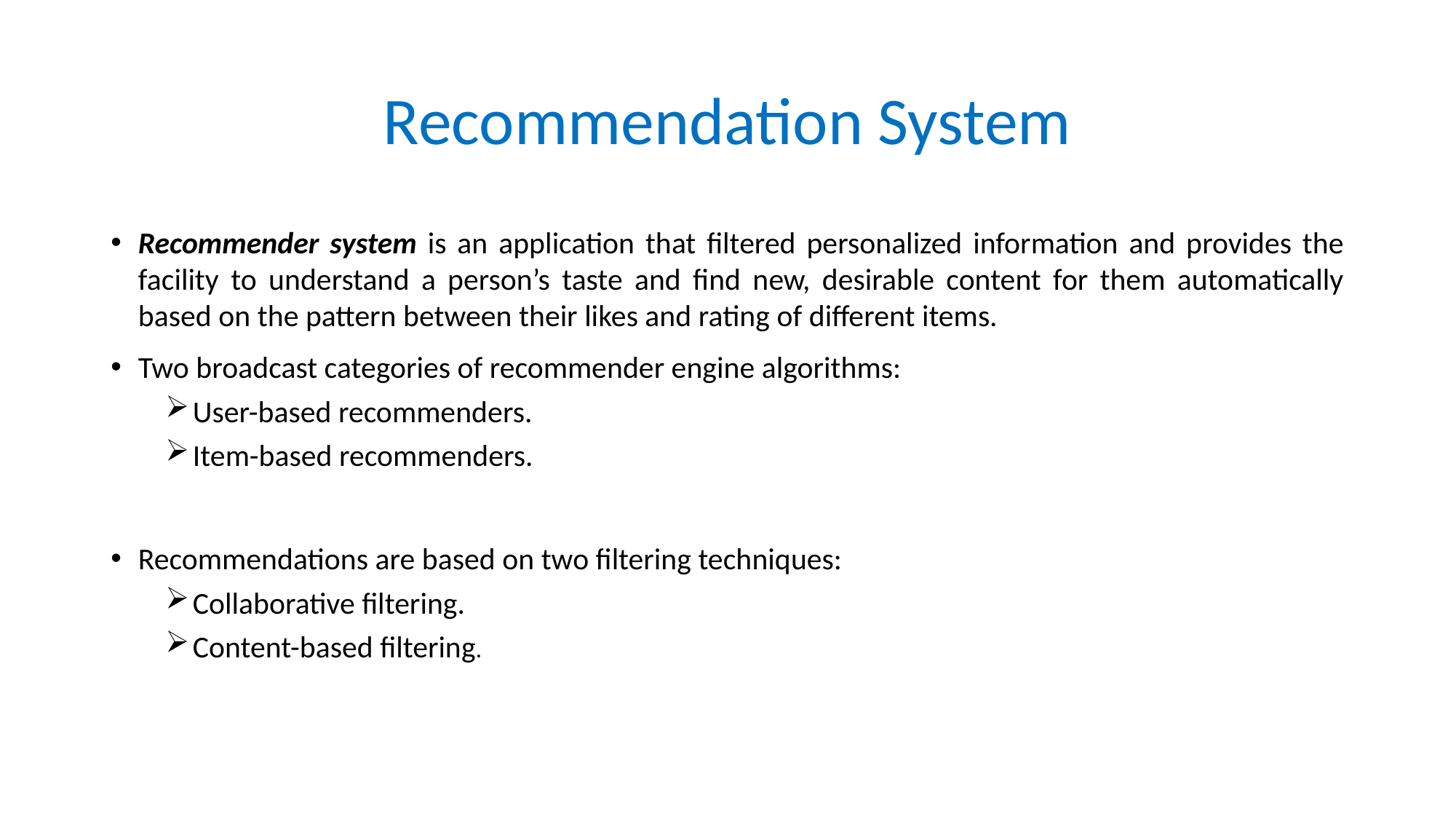

# Recommendation System
Recommender system is an application that filtered personalized information and provides the facility to understand a person’s taste and find new, desirable content for them automatically based on the pattern between their likes and rating of different items.
Two broadcast categories of recommender engine algorithms:
User-based recommenders.
Item-based recommenders.

Recommendations are based on two filtering techniques:
Collaborative filtering.
Content-based filtering.